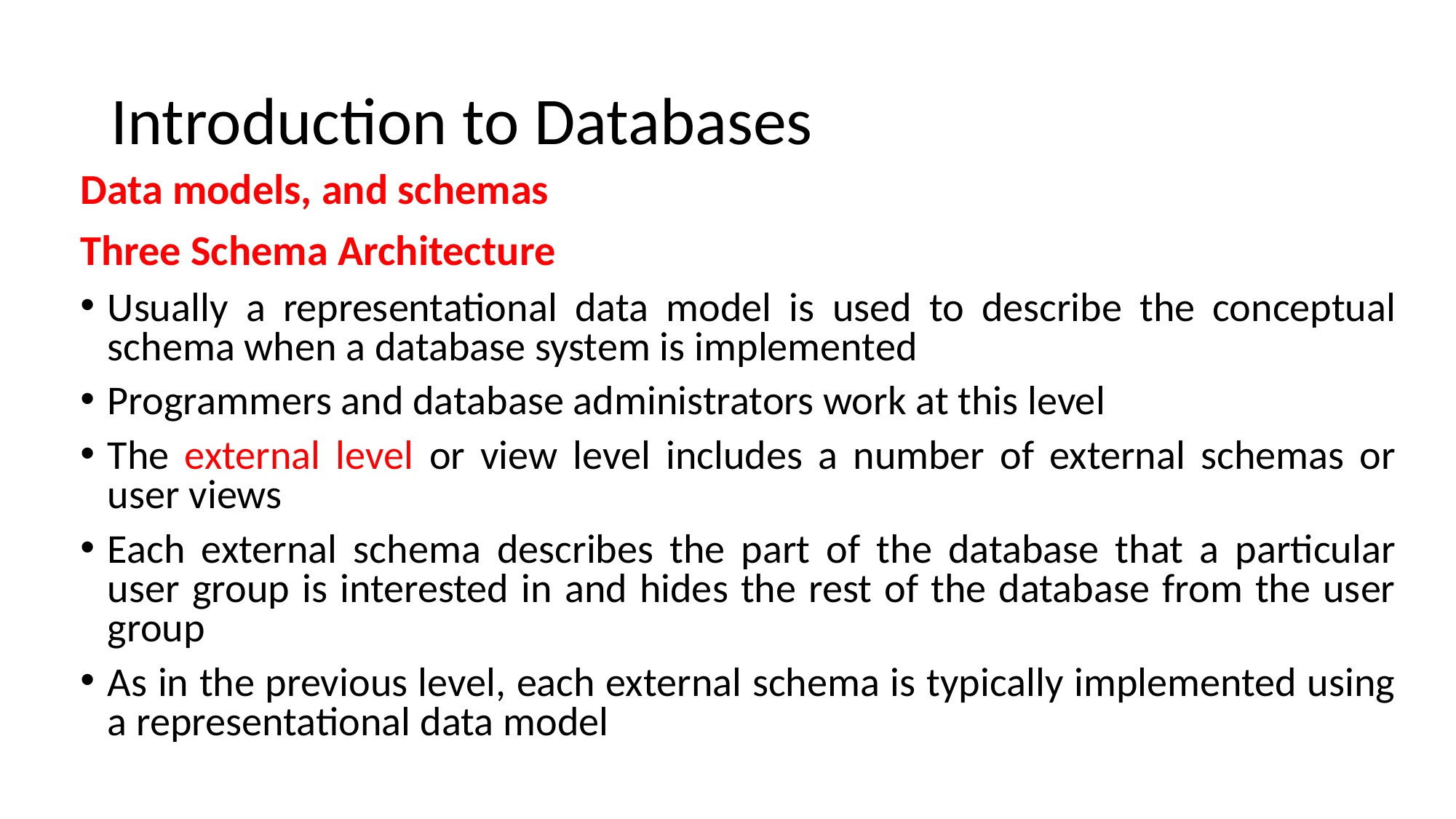

# Introduction to Databases
Data models, and schemas
Three Schema Architecture
Usually a representational data model is used to describe the conceptual schema when a database system is implemented
Programmers and database administrators work at this level
The external level or view level includes a number of external schemas or user views
Each external schema describes the part of the database that a particular user group is interested in and hides the rest of the database from the user group
As in the previous level, each external schema is typically implemented using a representational data model